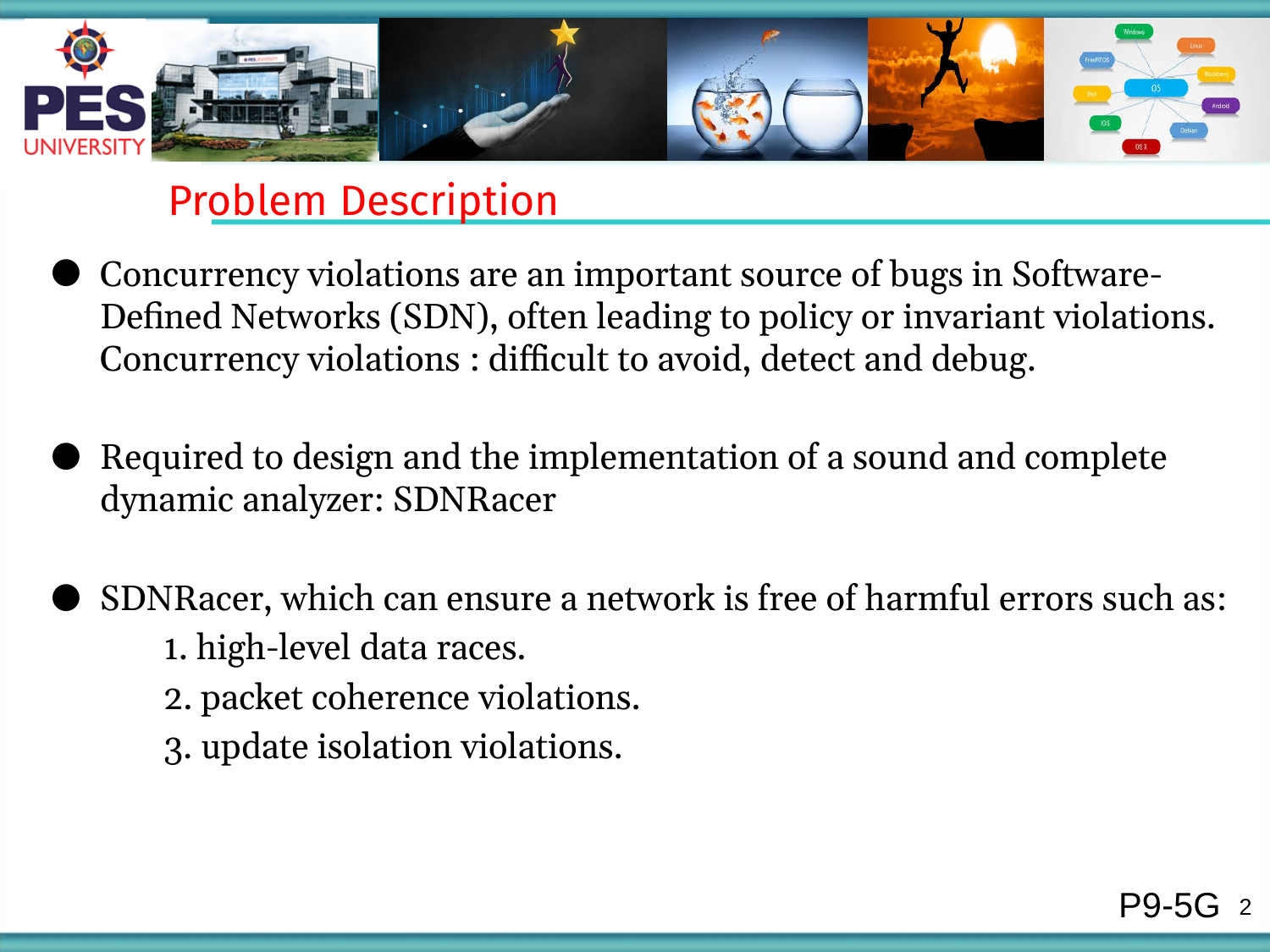

Problem Description

Concurrency violations are an important source of bugs in Software- Defined Networks (SDN), often leading to policy or invariant violations. Concurrency violations : difficult to avoid, detect and debug.

Required to design and the implementation of a sound and complete dynamic analyzer: SDNRacer

SDNRacer, which can ensure a network is free of harmful errors such as:
	1. high-level data races.
	2. packet coherence violations.
	3. update isolation violations.
P9-5G
2